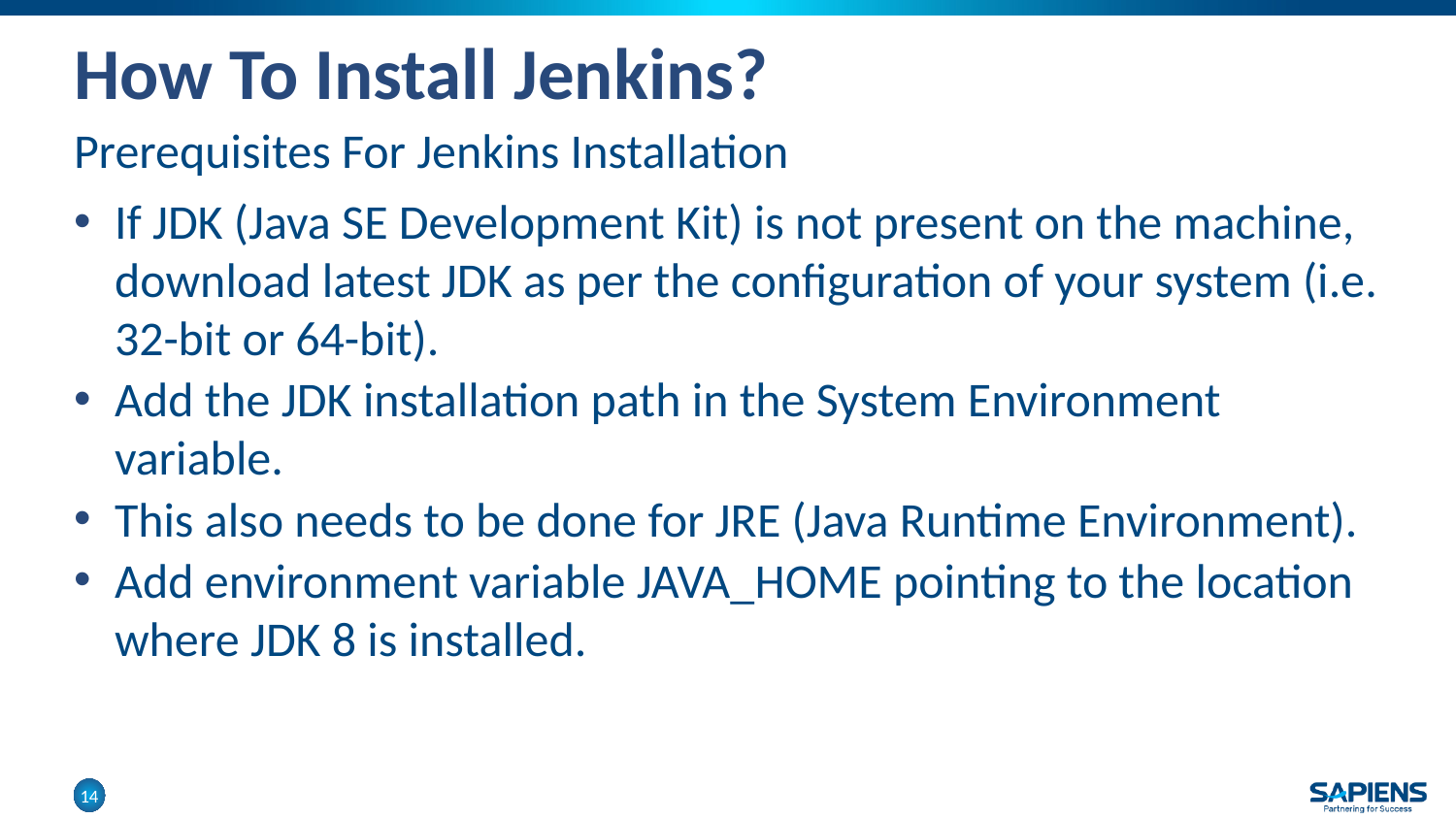

# How To Install Jenkins?
Prerequisites For Jenkins Installation
If JDK (Java SE Development Kit) is not present on the machine, download latest JDK as per the configuration of your system (i.e. 32-bit or 64-bit).
Add the JDK installation path in the System Environment variable.
This also needs to be done for JRE (Java Runtime Environment).
Add environment variable JAVA_HOME pointing to the location where JDK 8 is installed.

14